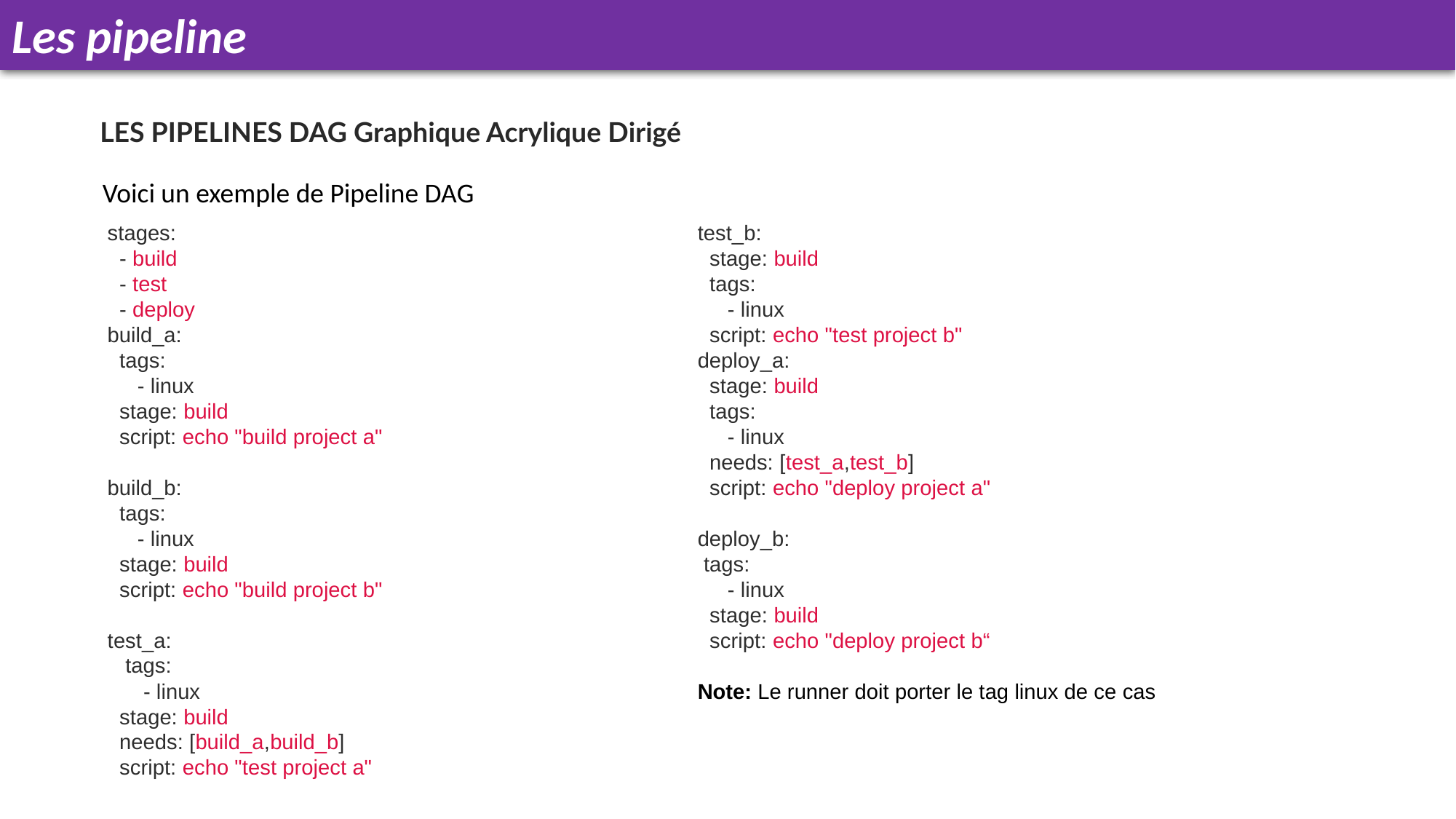

Les pipeline
LES PIPELINES DAG Graphique Acrylique Dirigé
Voici un exemple de Pipeline DAG
stages:
  - build
  - test
  - deploy
build_a:
  tags:
     - linux
  stage: build
  script: echo "build project a"
build_b:
  tags:
     - linux
  stage: build
  script: echo "build project b"
test_a:
   tags:
      - linux
  stage: build
  needs: [build_a,build_b]
  script: echo "test project a"

test_b:
  stage: build
  tags:
     - linux
  script: echo "test project b"
deploy_a:
  stage: build
  tags:
     - linux
  needs: [test_a,test_b]
  script: echo "deploy project a"
deploy_b:
 tags:
     - linux
  stage: build
  script: echo "deploy project b“

Note: Le runner doit porter le tag linux de ce cas